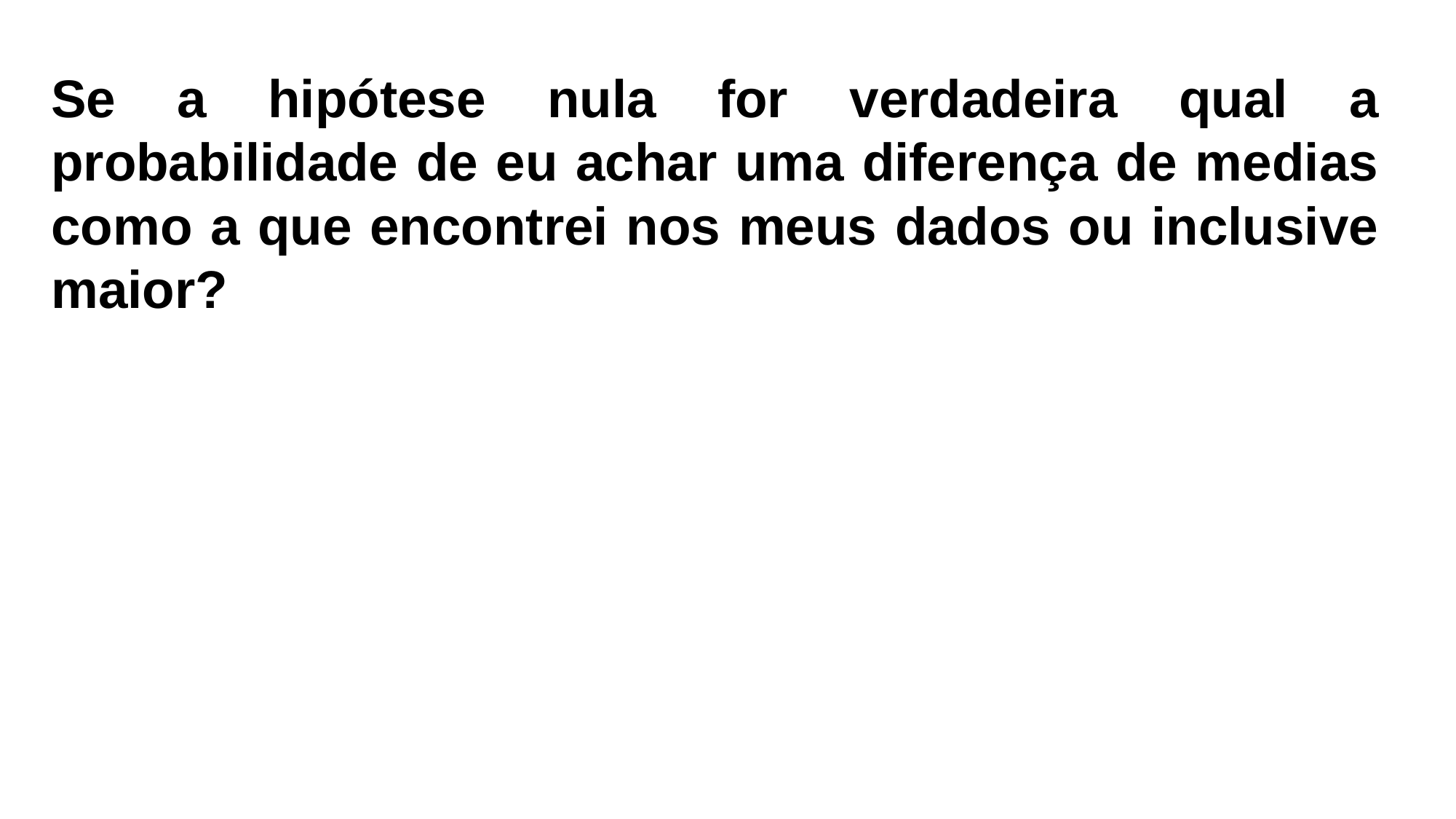

Se a hipótese nula for verdadeira qual a probabilidade de eu achar uma diferença de medias como a que encontrei nos meus dados ou inclusive maior?